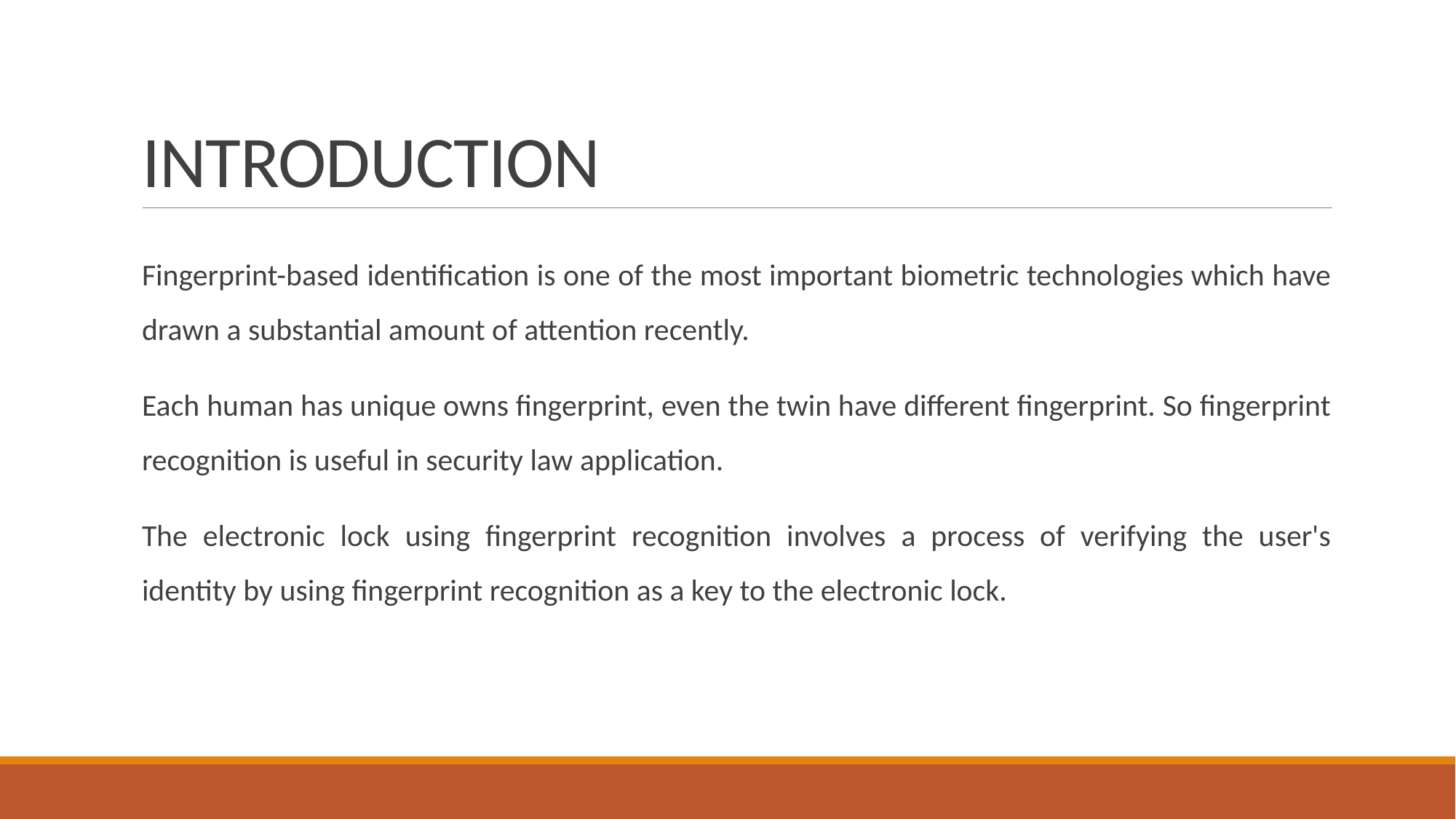

# INTRODUCTION
Fingerprint-based identification is one of the most important biometric technologies which have drawn a substantial amount of attention recently.
Each human has unique owns fingerprint, even the twin have different fingerprint. So fingerprint recognition is useful in security law application.
The electronic lock using fingerprint recognition involves a process of verifying the user's identity by using fingerprint recognition as a key to the electronic lock.